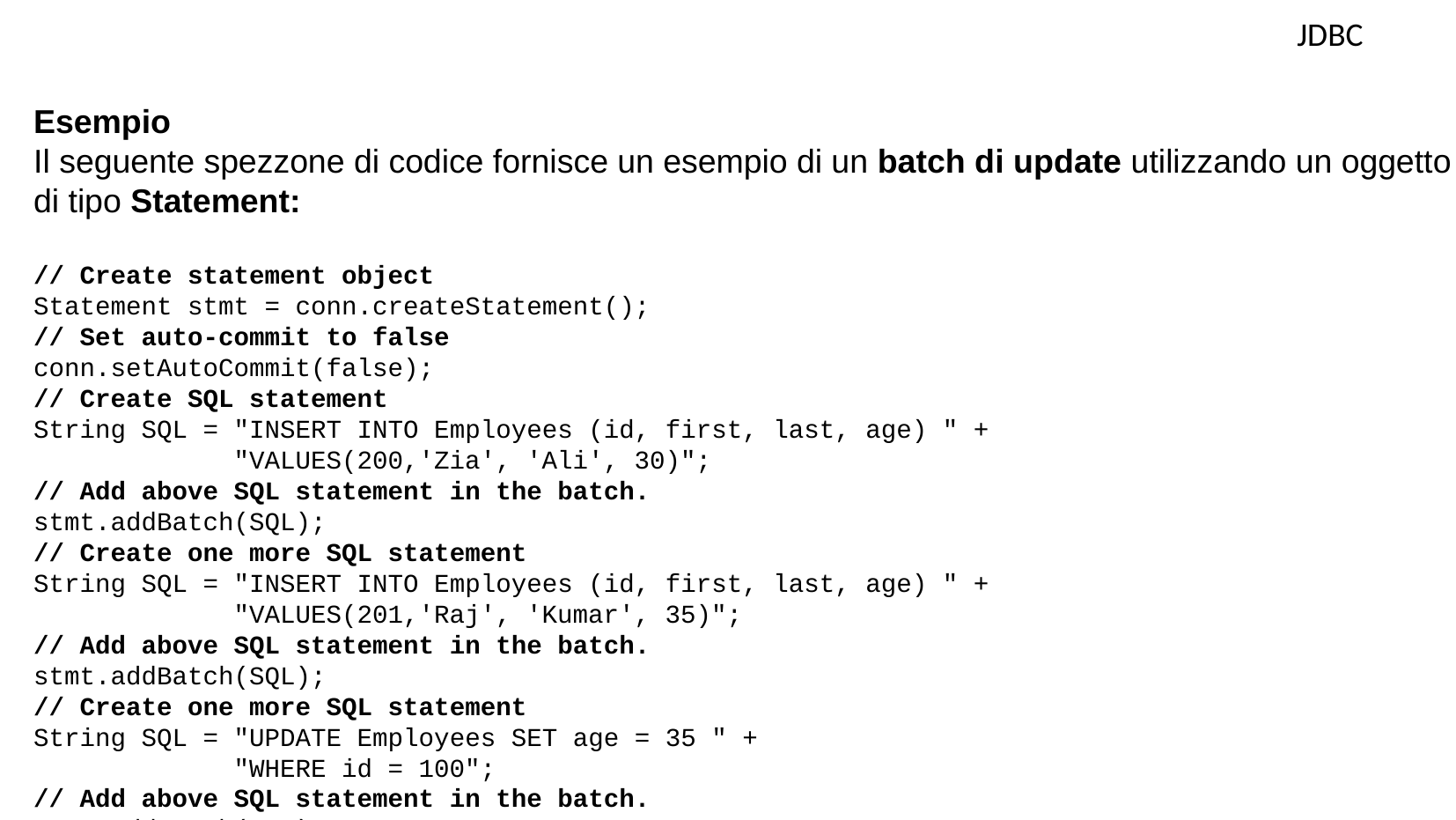

JDBC
Esempio
Il seguente spezzone di codice fornisce un esempio di un batch di update utilizzando un oggetto di tipo Statement:

// Create statement object
Statement stmt = conn.createStatement();
// Set auto-commit to false
conn.setAutoCommit(false);
// Create SQL statement
String SQL = "INSERT INTO Employees (id, first, last, age) " +
             "VALUES(200,'Zia', 'Ali', 30)";
// Add above SQL statement in the batch.
stmt.addBatch(SQL);
// Create one more SQL statement
String SQL = "INSERT INTO Employees (id, first, last, age) " +
             "VALUES(201,'Raj', 'Kumar', 35)";
// Add above SQL statement in the batch.
stmt.addBatch(SQL);
// Create one more SQL statement
String SQL = "UPDATE Employees SET age = 35 " +
             "WHERE id = 100";
// Add above SQL statement in the batch.
stmt.addBatch(SQL);
// Create an int[] to hold returned values
int[] count = stmt.executeBatch();
//Explicitly commit statements to apply changes
conn.commit();

Per una migliore comprensione, si studi l'esempio Batching.